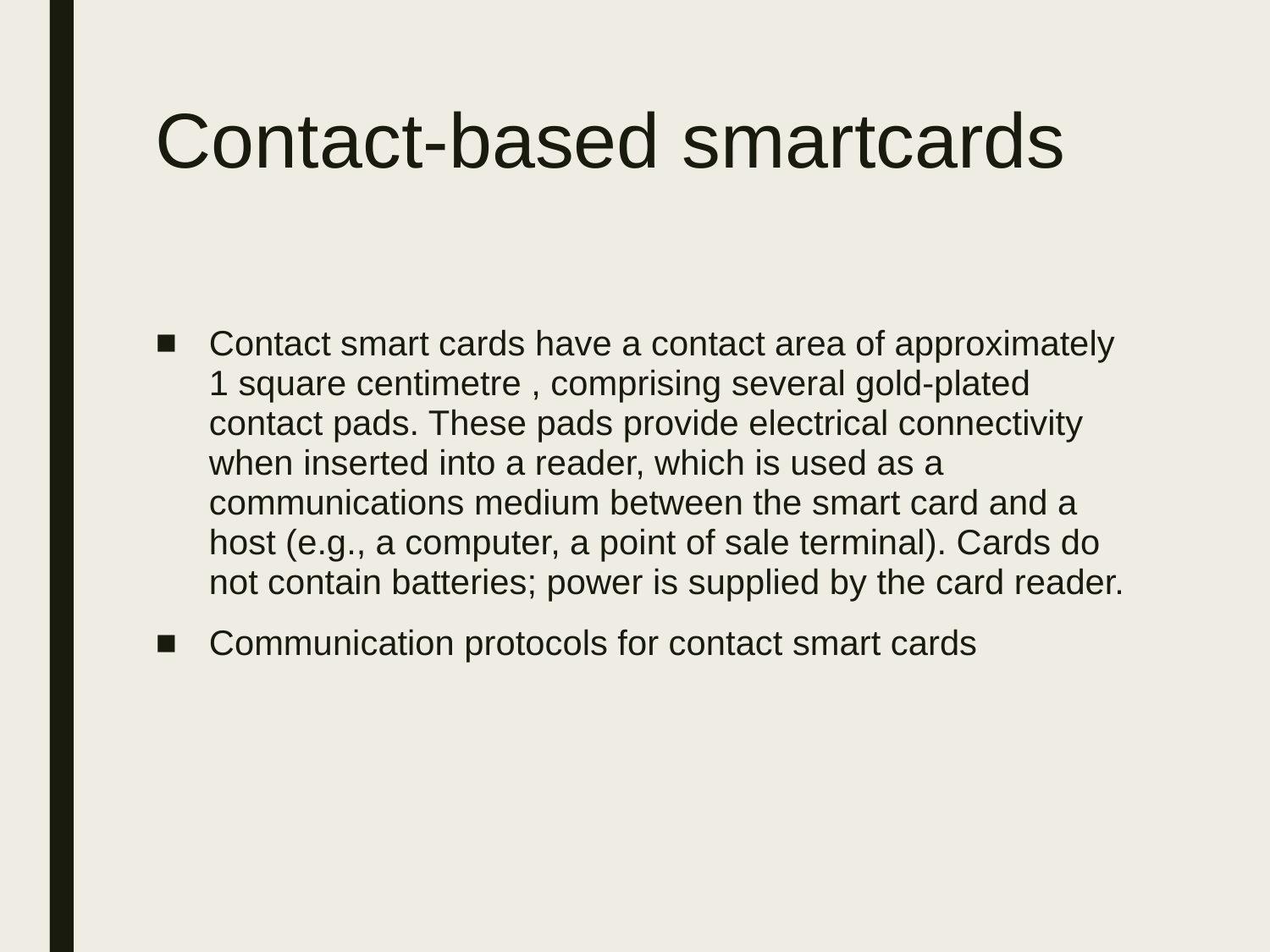

# Contact-based smartcards
Contact smart cards have a contact area of approximately 1 square centimetre , comprising several gold-plated contact pads. These pads provide electrical connectivity when inserted into a reader, which is used as a communications medium between the smart card and a host (e.g., a computer, a point of sale terminal). Cards do not contain batteries; power is supplied by the card reader.
Communication protocols for contact smart cards